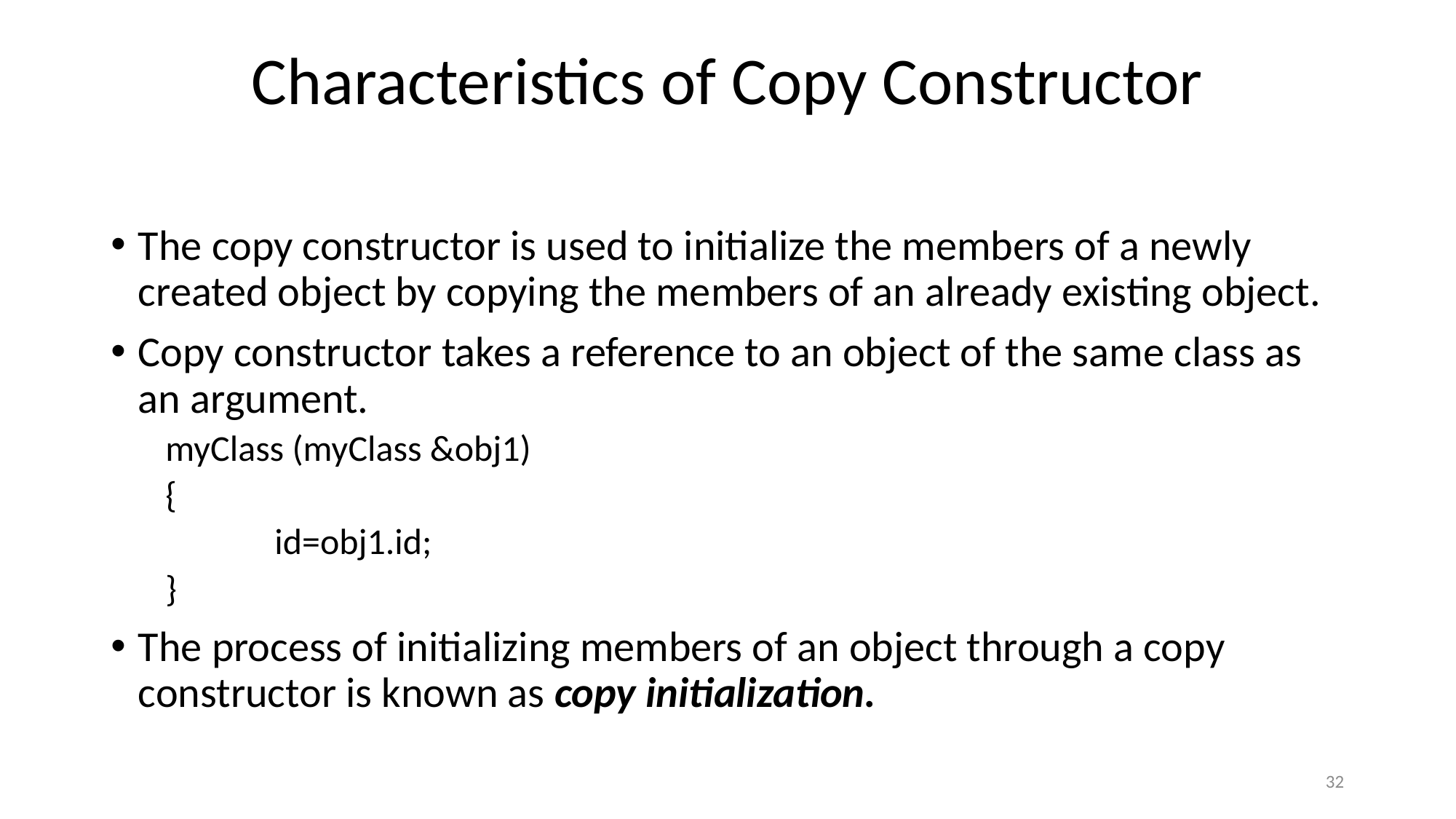

# Characteristics of Copy Constructor
The copy constructor is used to initialize the members of a newly created object by copying the members of an already existing object.
Copy constructor takes a reference to an object of the same class as an argument.
myClass (myClass &obj1)
{
	id=obj1.id;
}
The process of initializing members of an object through a copy constructor is known as copy initialization.
32